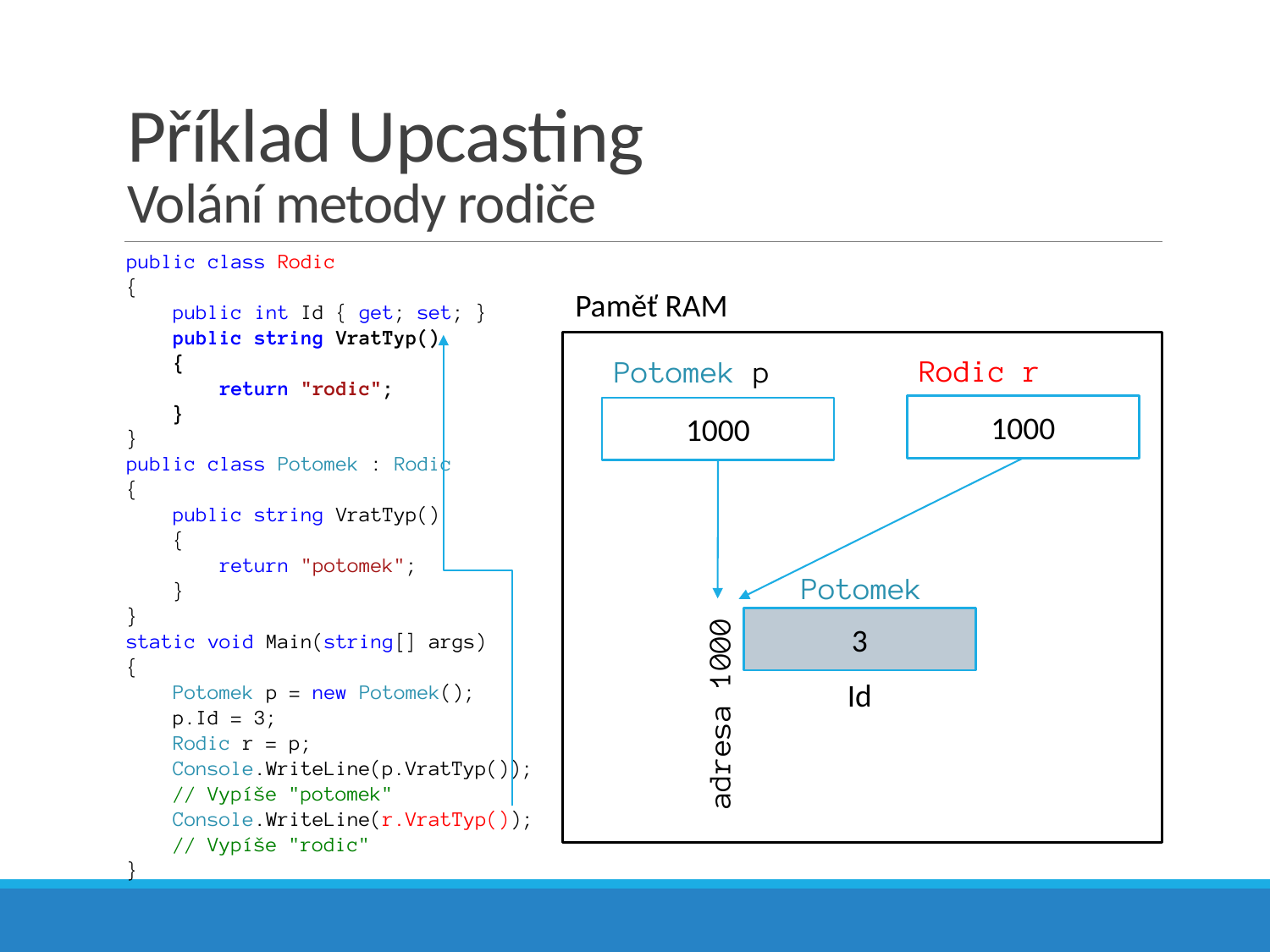

# Příklad Upcasting Volání metody rodiče
public class Rodic
{
    public int Id { get; set; }
    public string VratTyp()
    {
        return "rodic";
    }
}
public class Potomek : Rodic
{
    public string VratTyp()
    {
        return "potomek";
    }
}
static void Main(string[] args)
{
    Potomek p = new Potomek();
    p.Id = 3;
    Rodic r = p;
    Console.WriteLine(p.VratTyp());
    // Vypíše "potomek"
    Console.WriteLine(r.VratTyp());
    // Vypíše "rodic"
}
Paměť RAM
Potomek
Rodic r
Potomek p
1000
1000
3
Id
adresa 1000